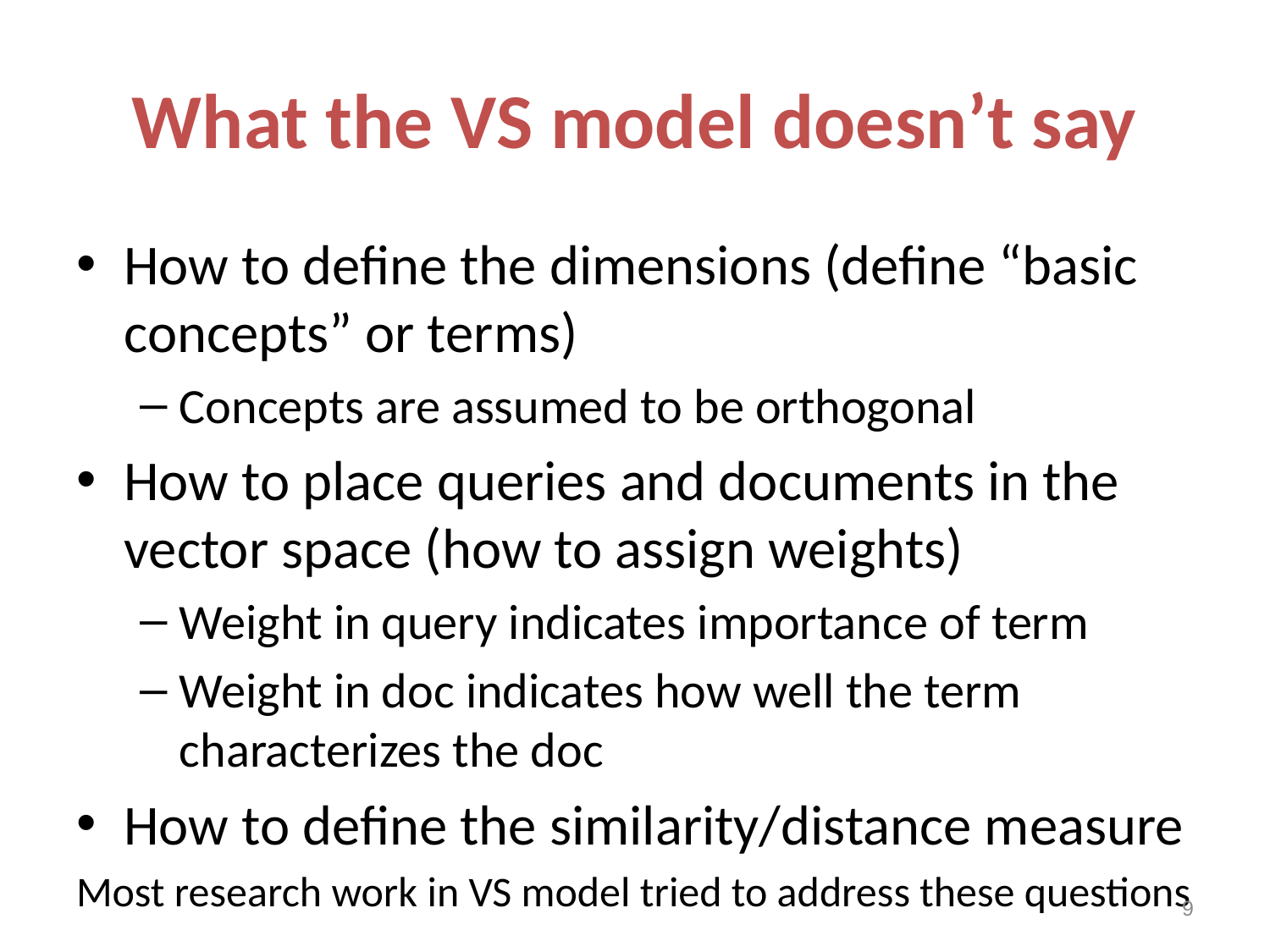

# What the VS model doesn’t say
How to define the dimensions (define “basic concepts” or terms)
Concepts are assumed to be orthogonal
How to place queries and documents in the vector space (how to assign weights)
Weight in query indicates importance of term
Weight in doc indicates how well the term characterizes the doc
How to define the similarity/distance measure
Most research work in VS model tried to address these questions
9